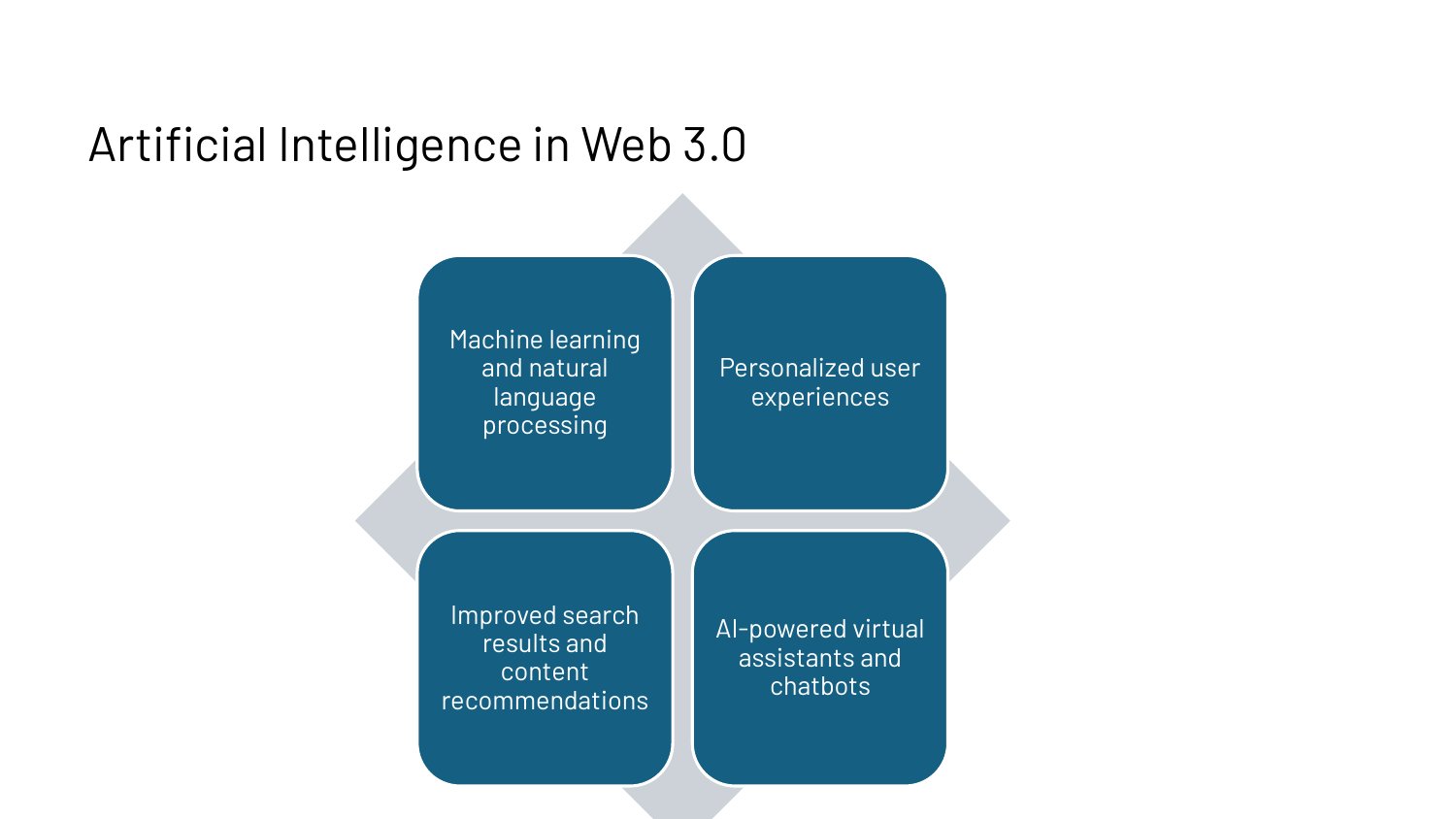

Artificial Intelligence in Web 3.0

Machine learning and natural language processing
Personalized user experiences
Improved search results and content recommendations
AI-powered virtual assistants and chatbots